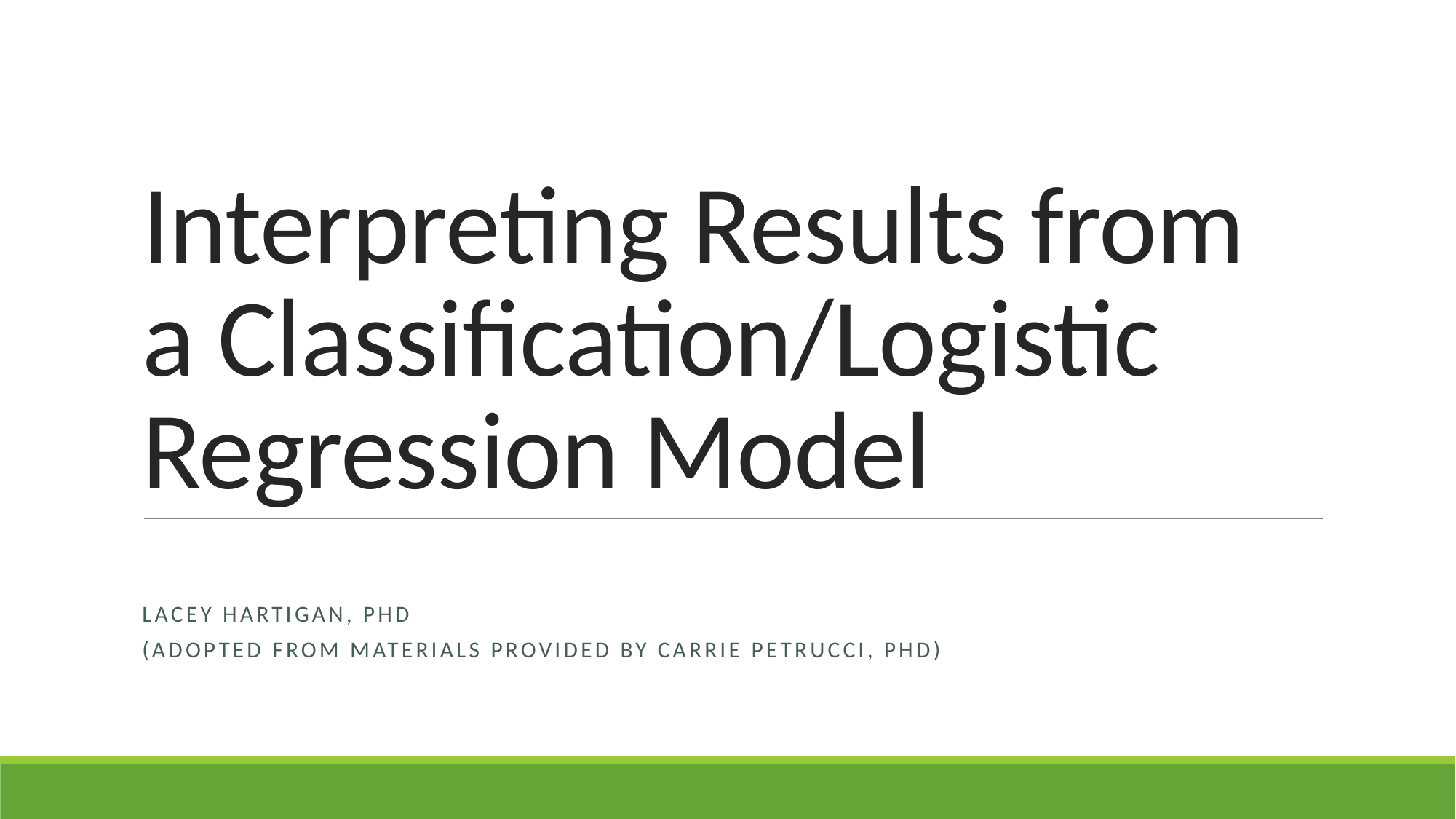

# Interpreting Results from a Classification/Logistic Regression Model

Lacey Hartigan, PhD
(adopted from materials provided by Carrie Petrucci, PhD)